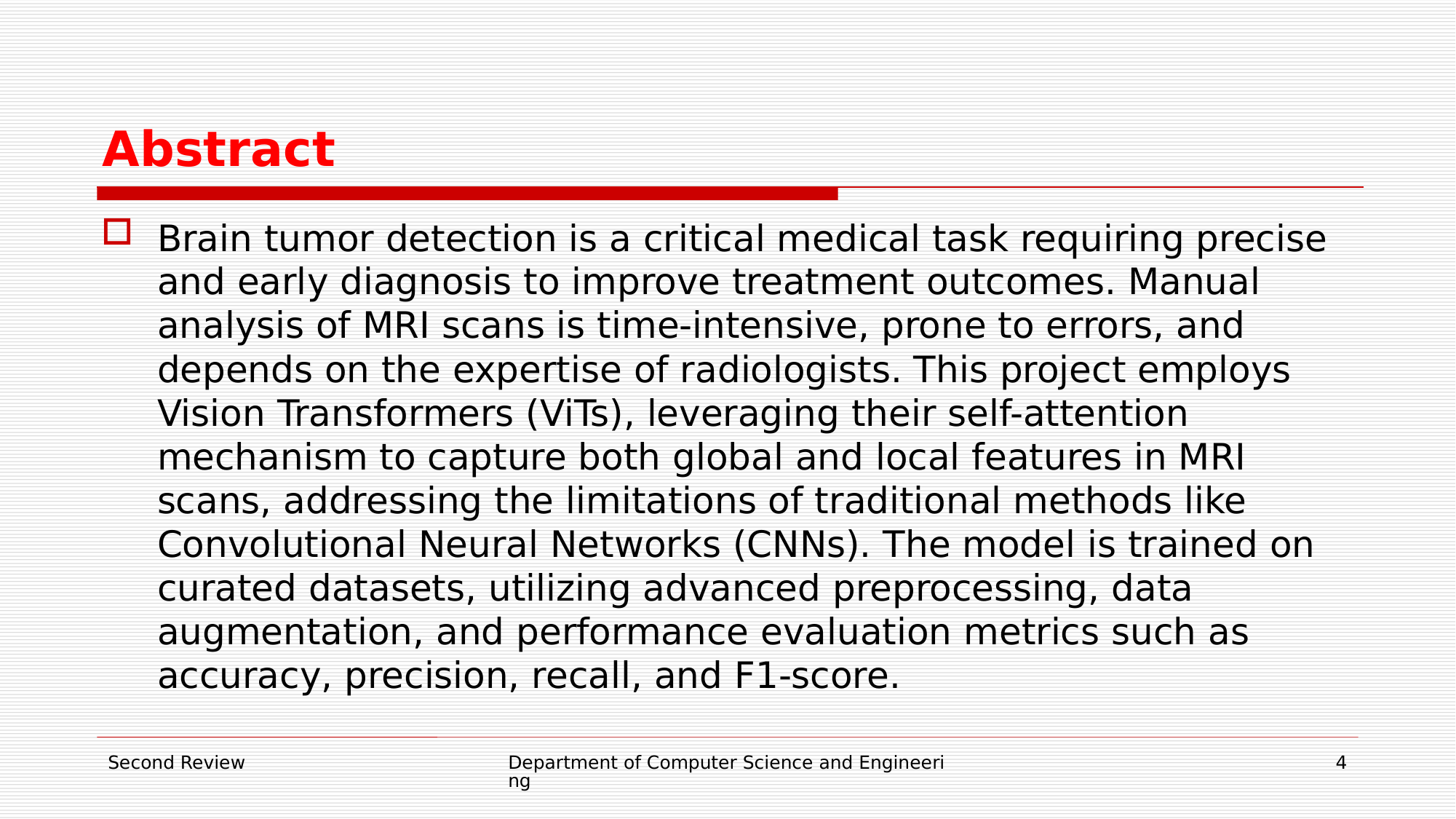

# Abstract
Brain tumor detection is a critical medical task requiring precise and early diagnosis to improve treatment outcomes. Manual analysis of MRI scans is time-intensive, prone to errors, and depends on the expertise of radiologists. This project employs Vision Transformers (ViTs), leveraging their self-attention mechanism to capture both global and local features in MRI scans, addressing the limitations of traditional methods like Convolutional Neural Networks (CNNs). The model is trained on curated datasets, utilizing advanced preprocessing, data augmentation, and performance evaluation metrics such as accuracy, precision, recall, and F1-score.

Second Review
Department of Computer Science and Engineering
4